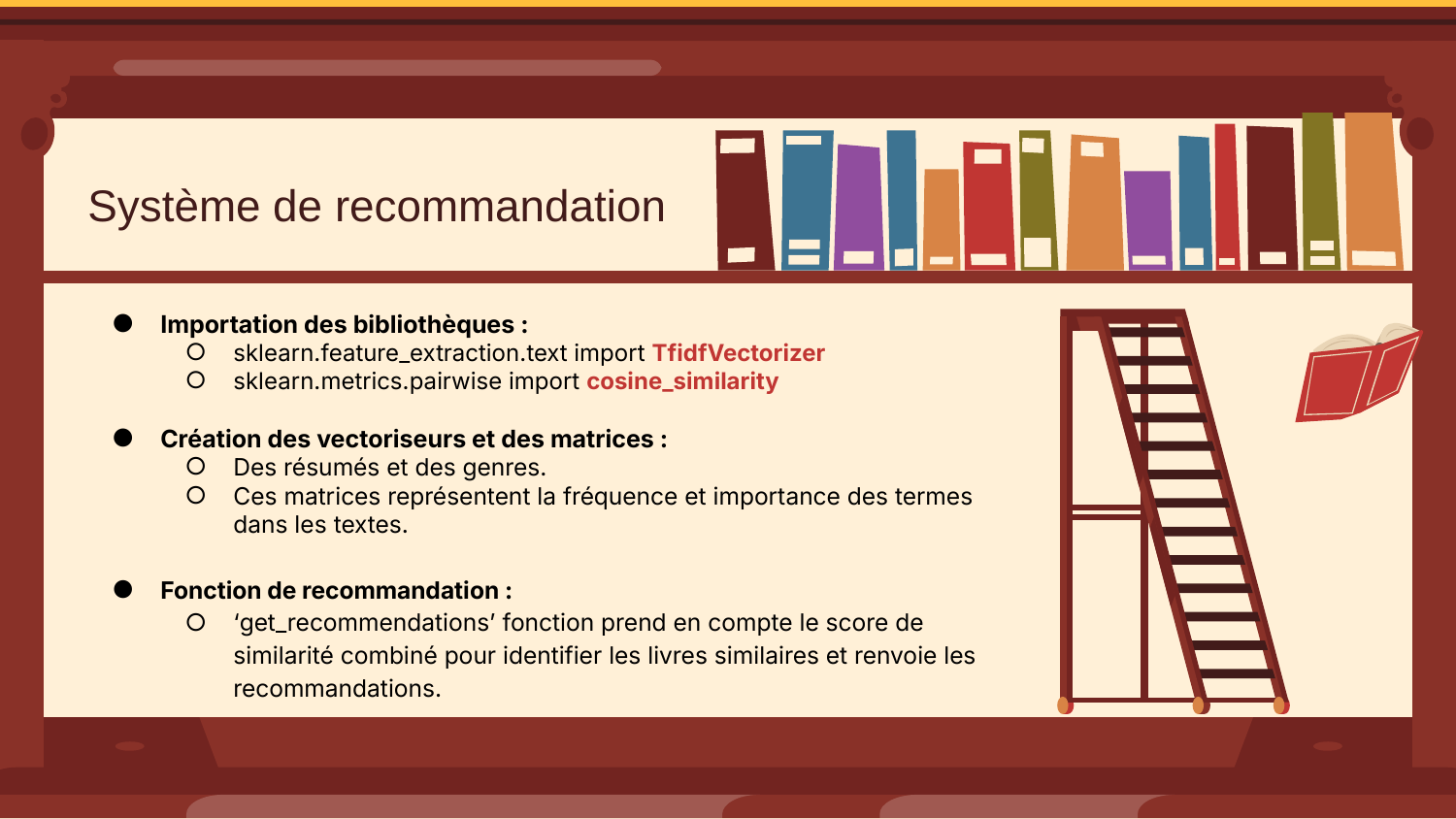

# Système de recommandation

Importation des bibliothèques :
sklearn.feature_extraction.text import TfidfVectorizer
sklearn.metrics.pairwise import cosine_similarity

Création des vectoriseurs et des matrices :
Des résumés et des genres.
Ces matrices représentent la fréquence et importance des termes dans les textes.

Fonction de recommandation :
‘get_recommendations’ fonction prend en compte le score de similarité combiné pour identifier les livres similaires et renvoie les recommandations.